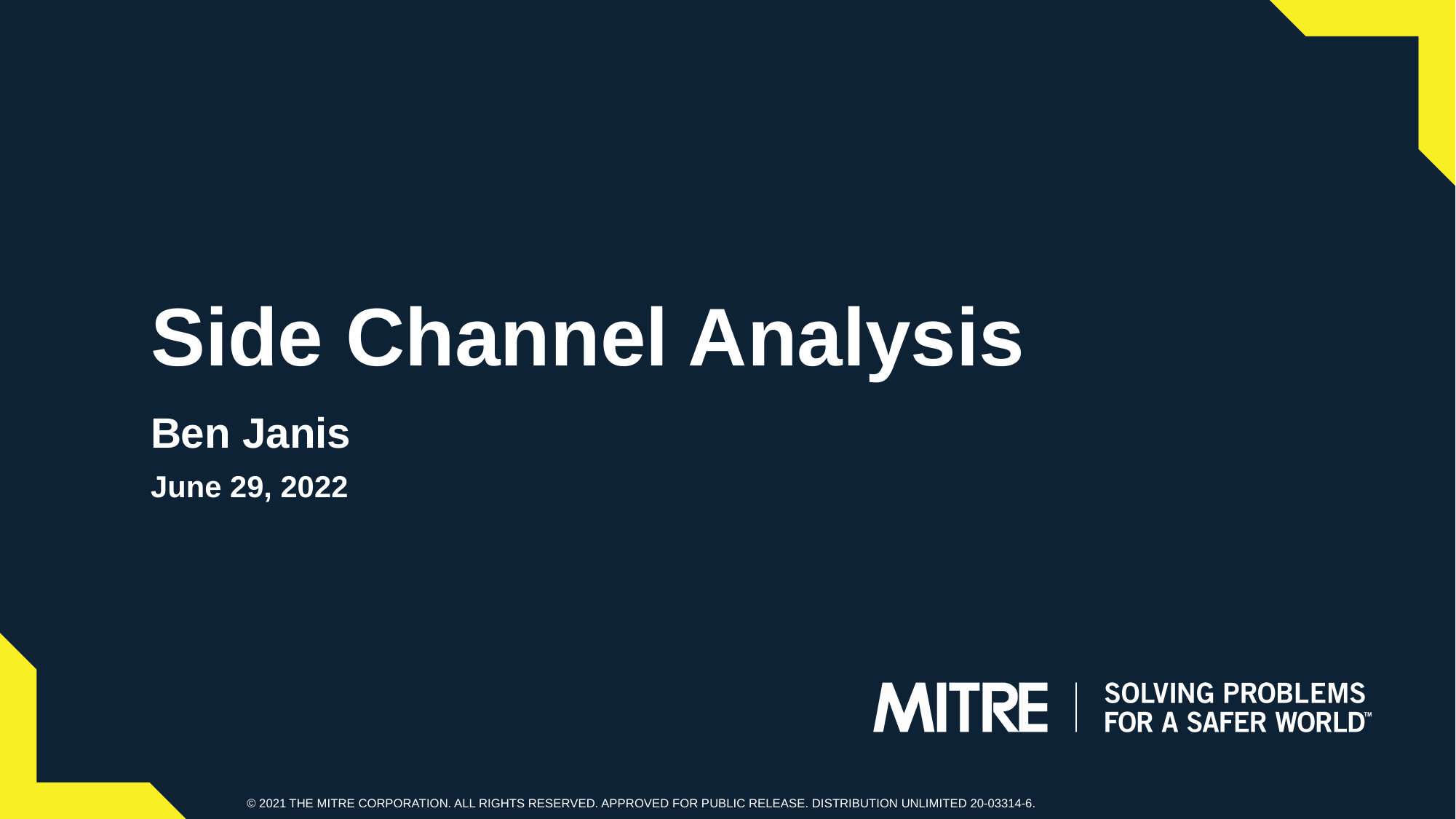

# Side Channel Analysis
Ben Janis
June 29, 2022